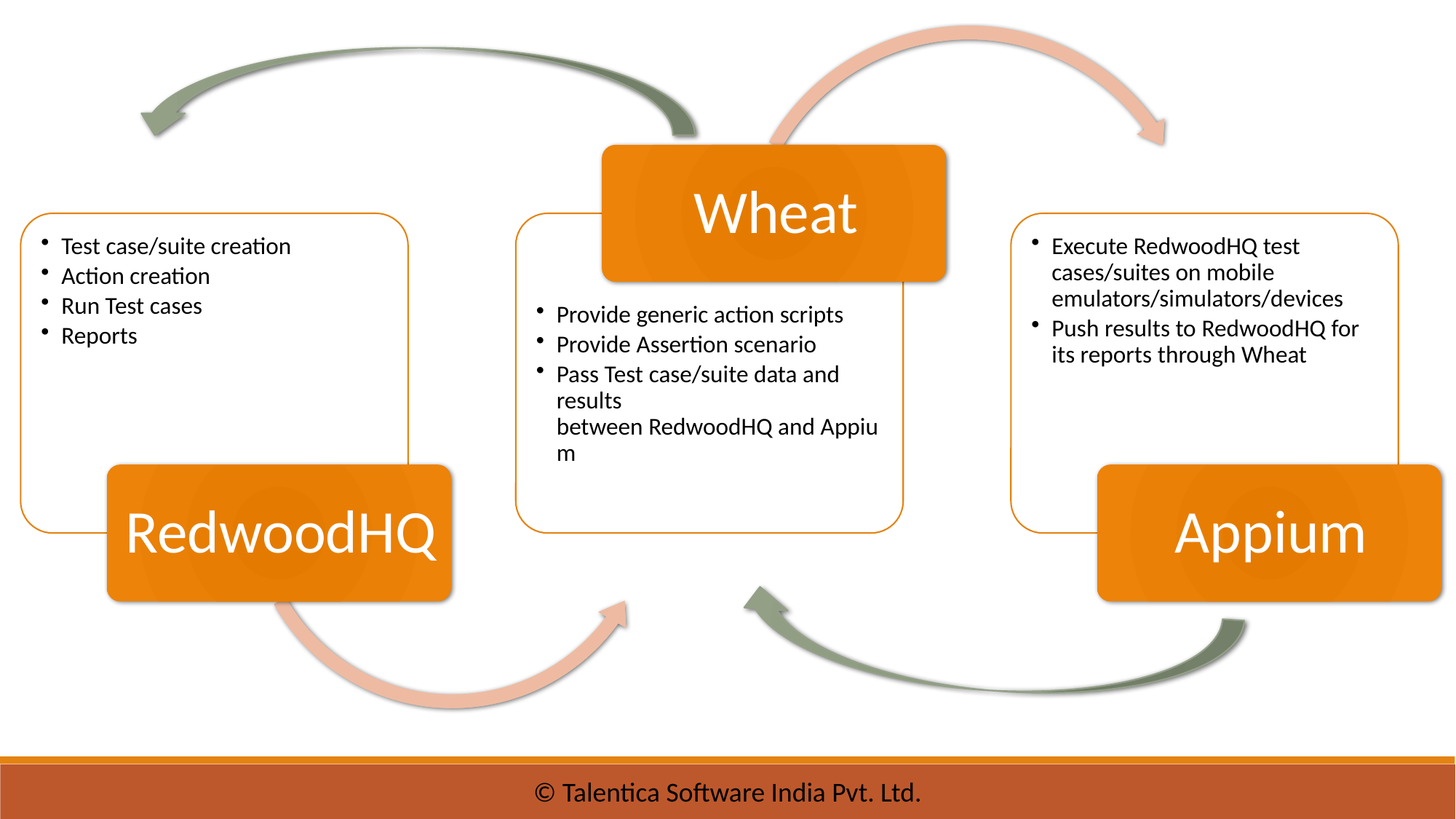

Test case/suite creation
Action creation
Run Test cases
Reports
RedwoodHQ
Provide generic action scripts
Provide Assertion scenario
Pass Test case/suite data and results between RedwoodHQ and Appium
Wheat
Execute RedwoodHQ test cases/suites on mobile emulators/simulators/devices
Push results to RedwoodHQ for its reports through Wheat
Appium

© Talentica Software India Pvt. Ltd.